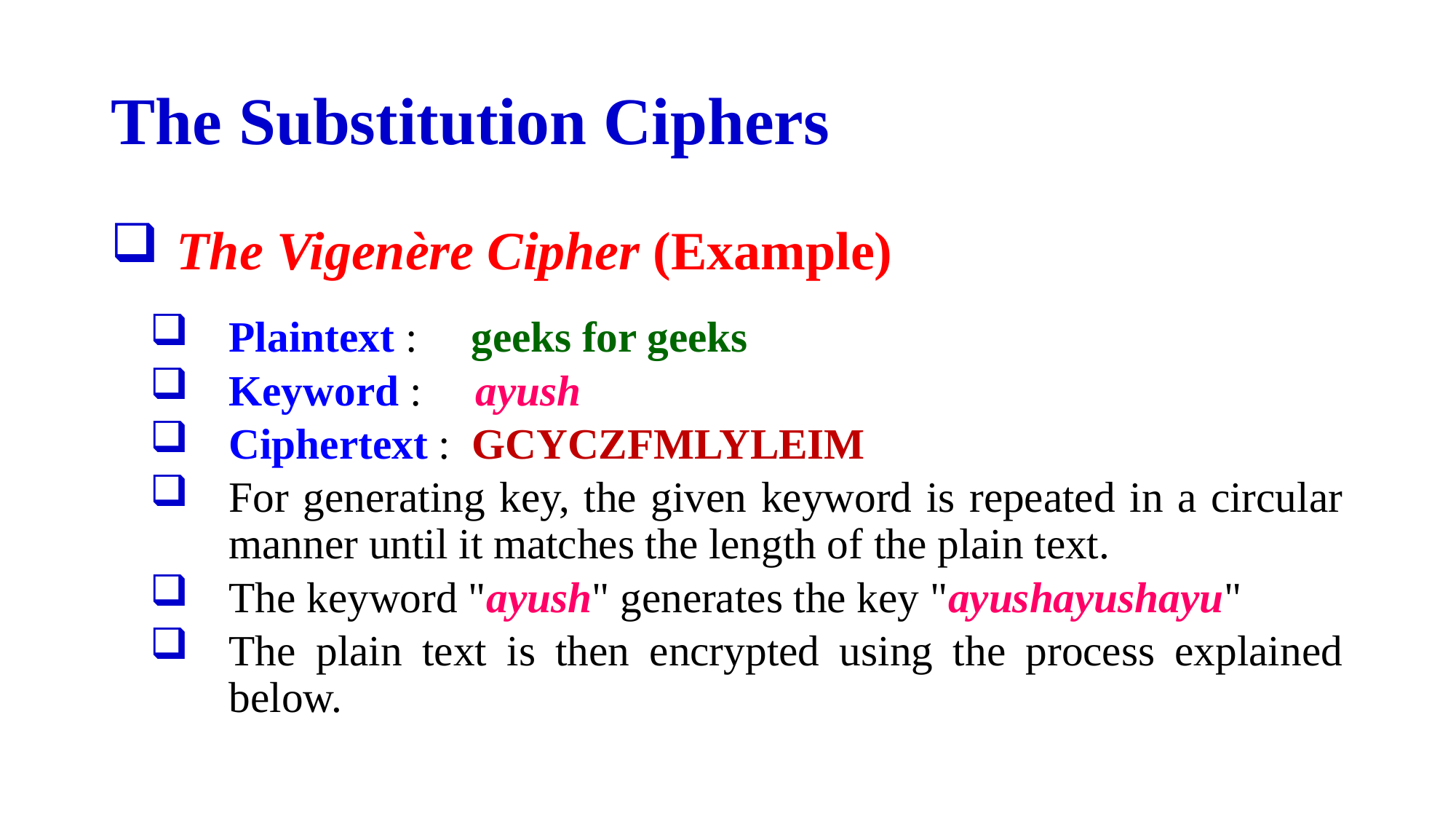

# The Substitution Ciphers
The Vigenère Cipher (Example)

Plaintext :     geeks for geeks
Keyword :     ayush
Ciphertext :  GCYCZFMLYLEIM
For generating key, the given keyword is repeated in a circular manner until it matches the length of the plain text.
The keyword "ayush" generates the key "ayushayushayu"
The plain text is then encrypted using the process explained below.